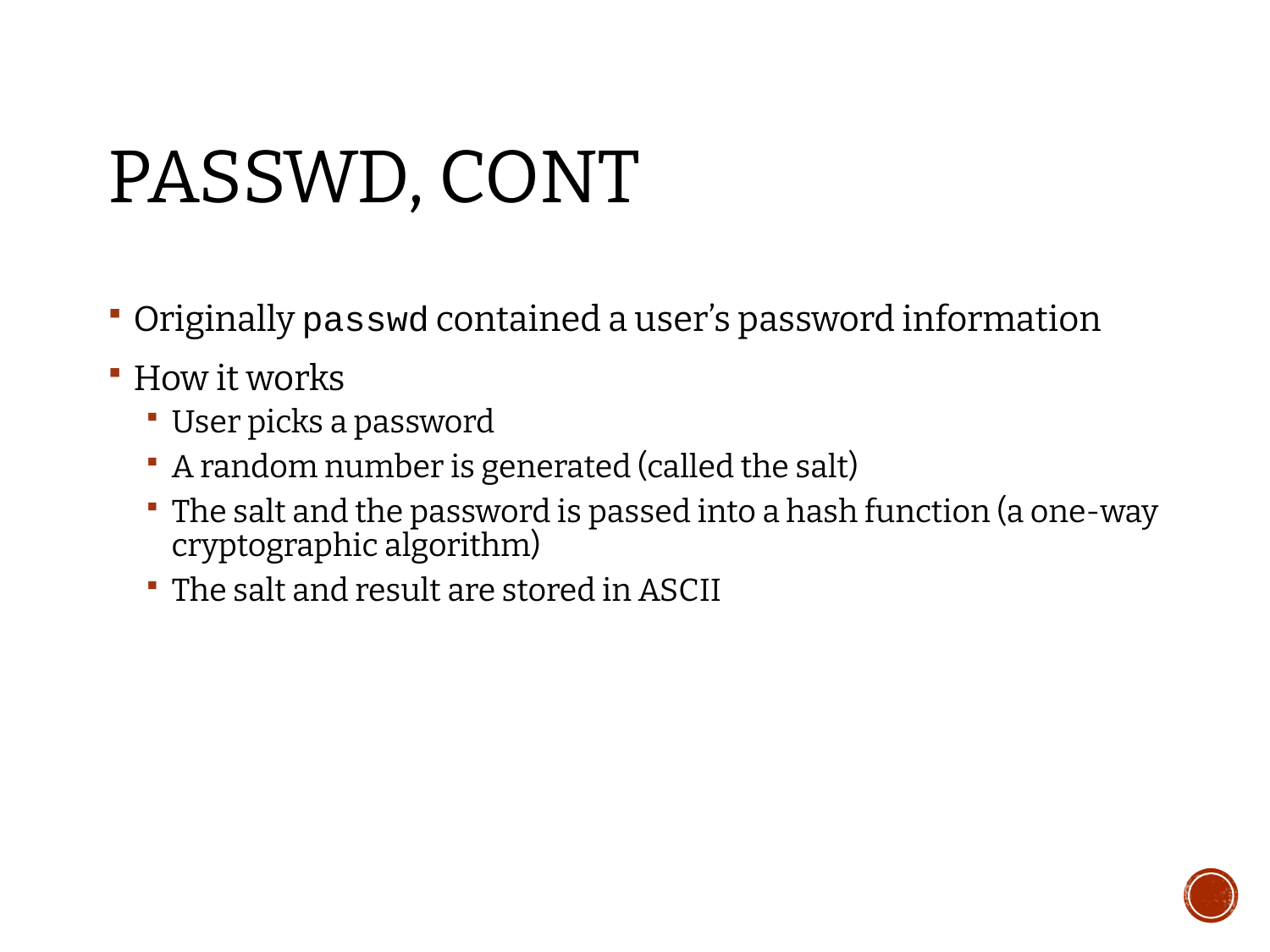

# passwd, cont
Originally passwd contained a user’s password information
How it works
User picks a password
A random number is generated (called the salt)
The salt and the password is passed into a hash function (a one-way cryptographic algorithm)
The salt and result are stored in ASCII